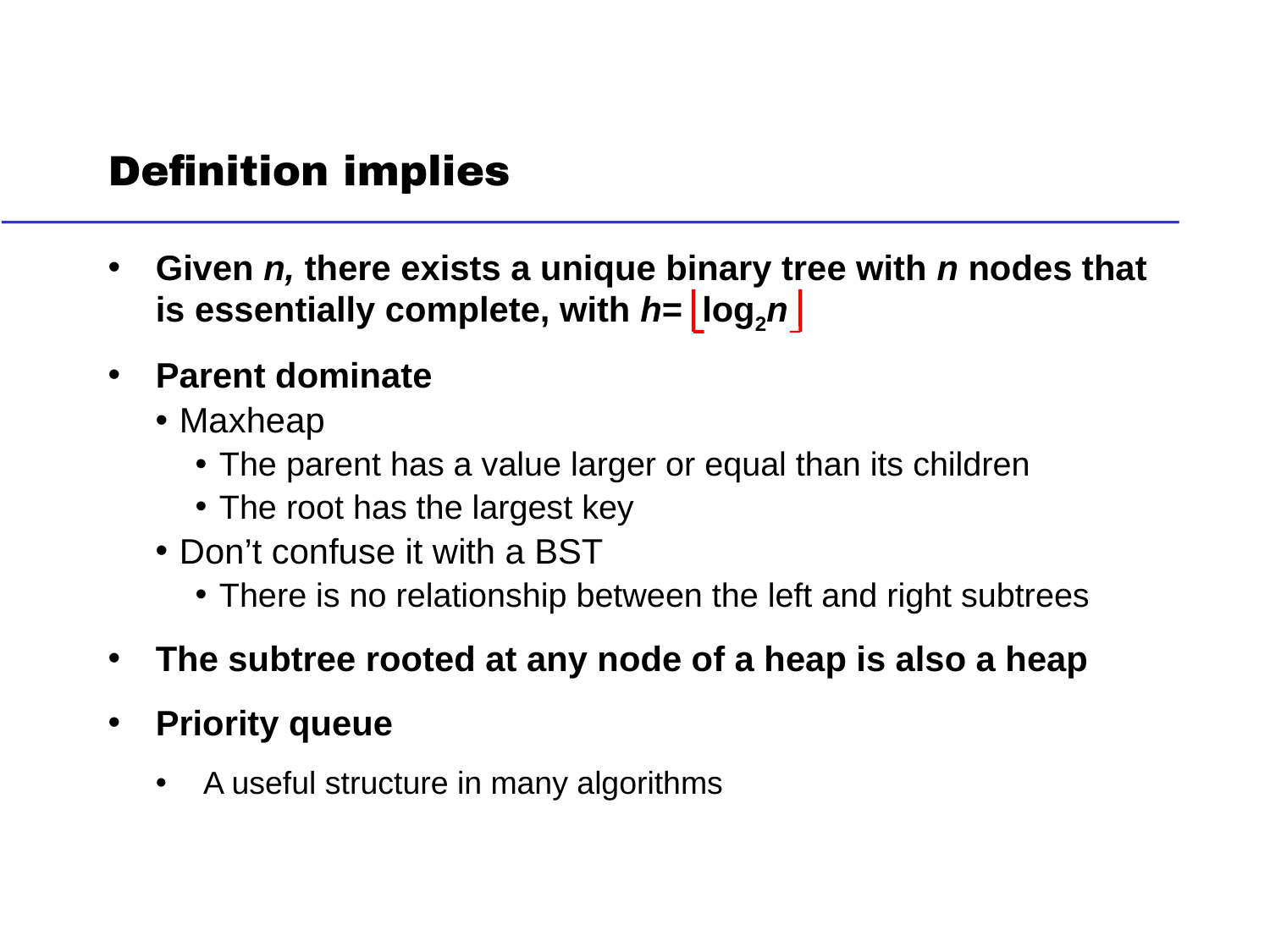

# Definition implies
Given n, there exists a unique binary tree with n nodes that is essentially complete, with h=  log2n
Parent dominate
Maxheap
The parent has a value larger or equal than its children
The root has the largest key
Don’t confuse it with a BST
There is no relationship between the left and right subtrees
The subtree rooted at any node of a heap is also a heap
Priority queue
A useful structure in many algorithms